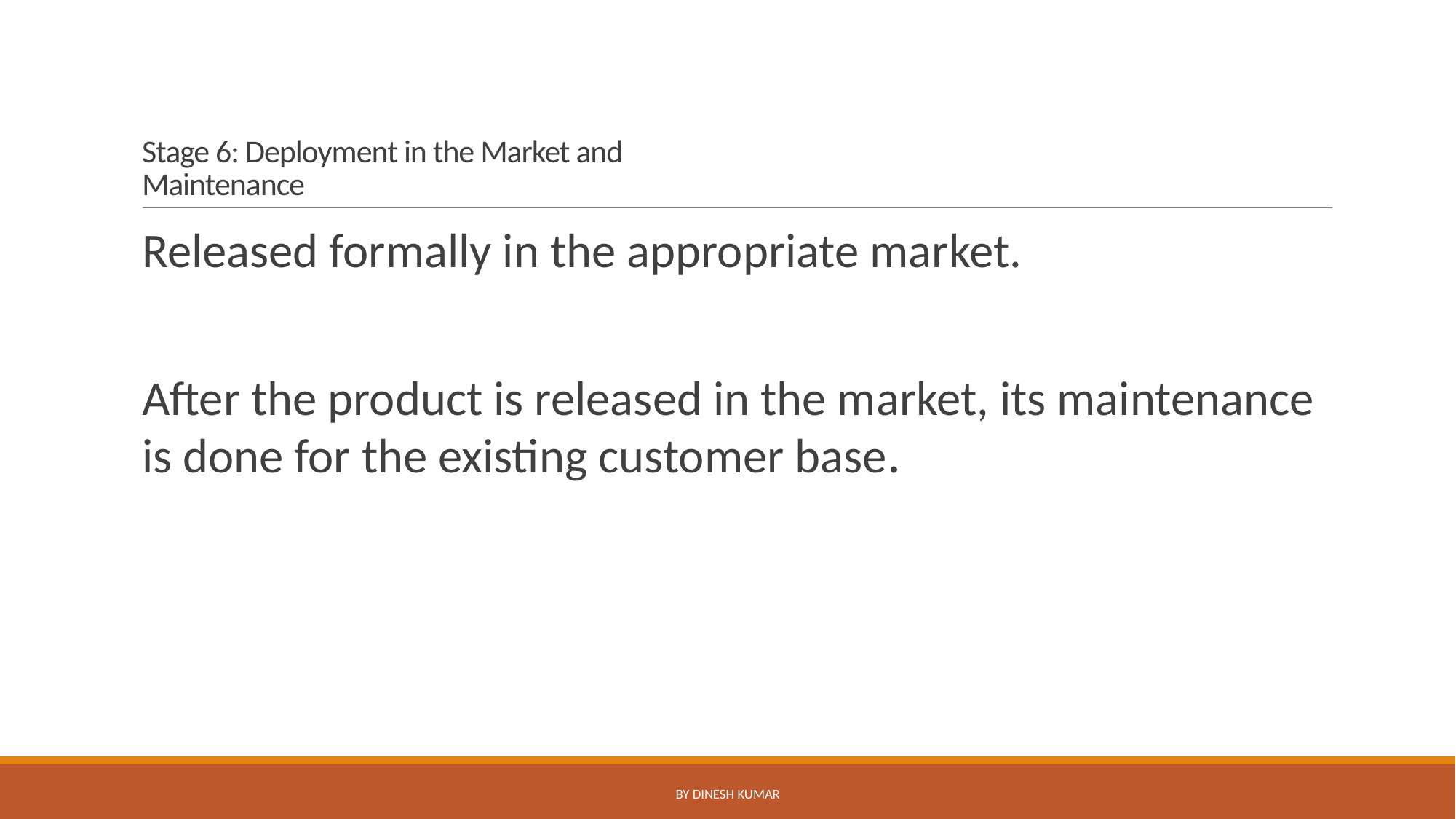

# Stage 6: Deployment in the Market and Maintenance
Released formally in the appropriate market.

After the product is released in the market, its maintenance is done for the existing customer base.
by Dinesh Kumar